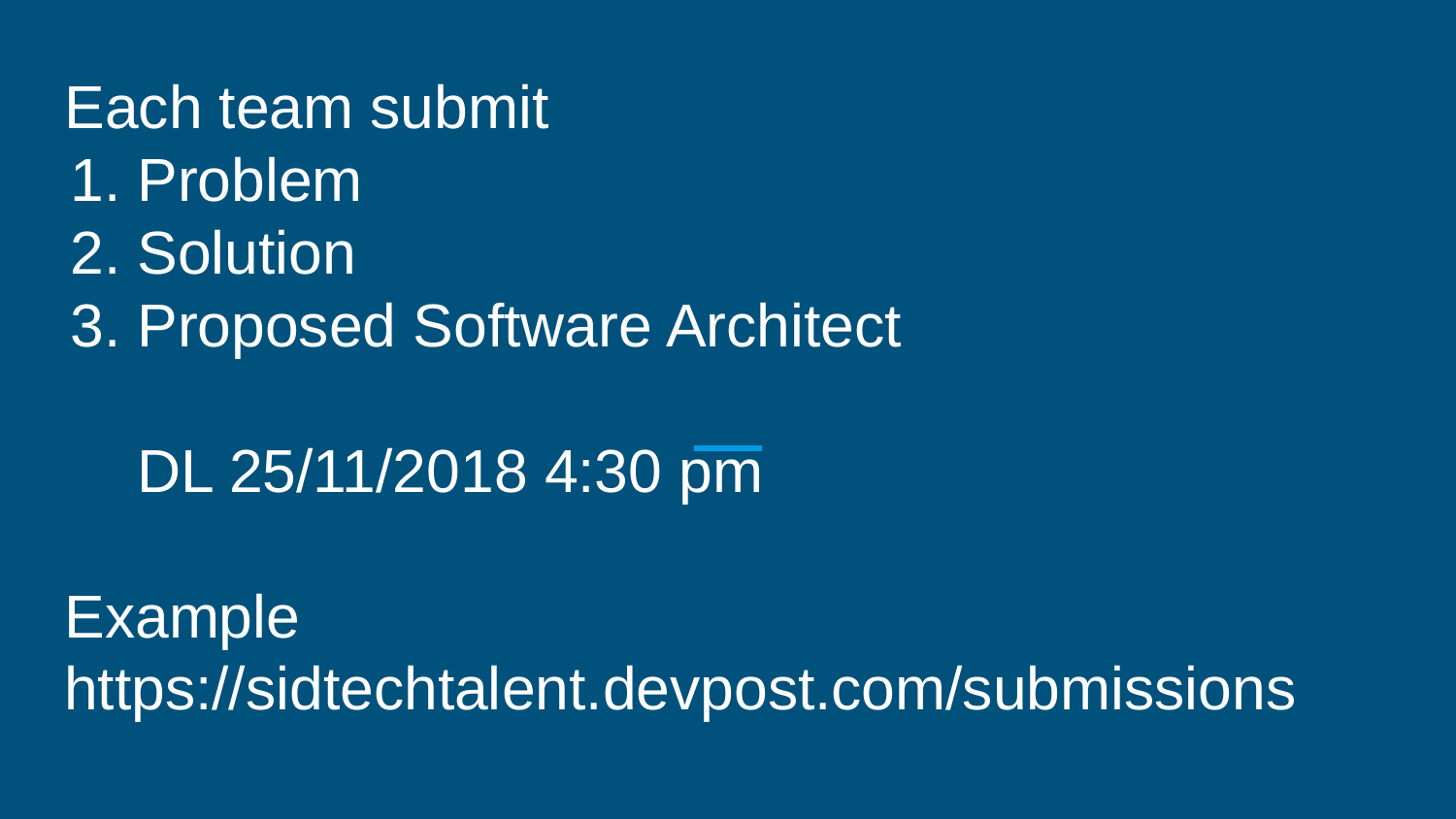

Each team submit
Problem
Solution
Proposed Software Architect

DL 25/11/2018 4:30 pm

Example https://sidtechtalent.devpost.com/submissions